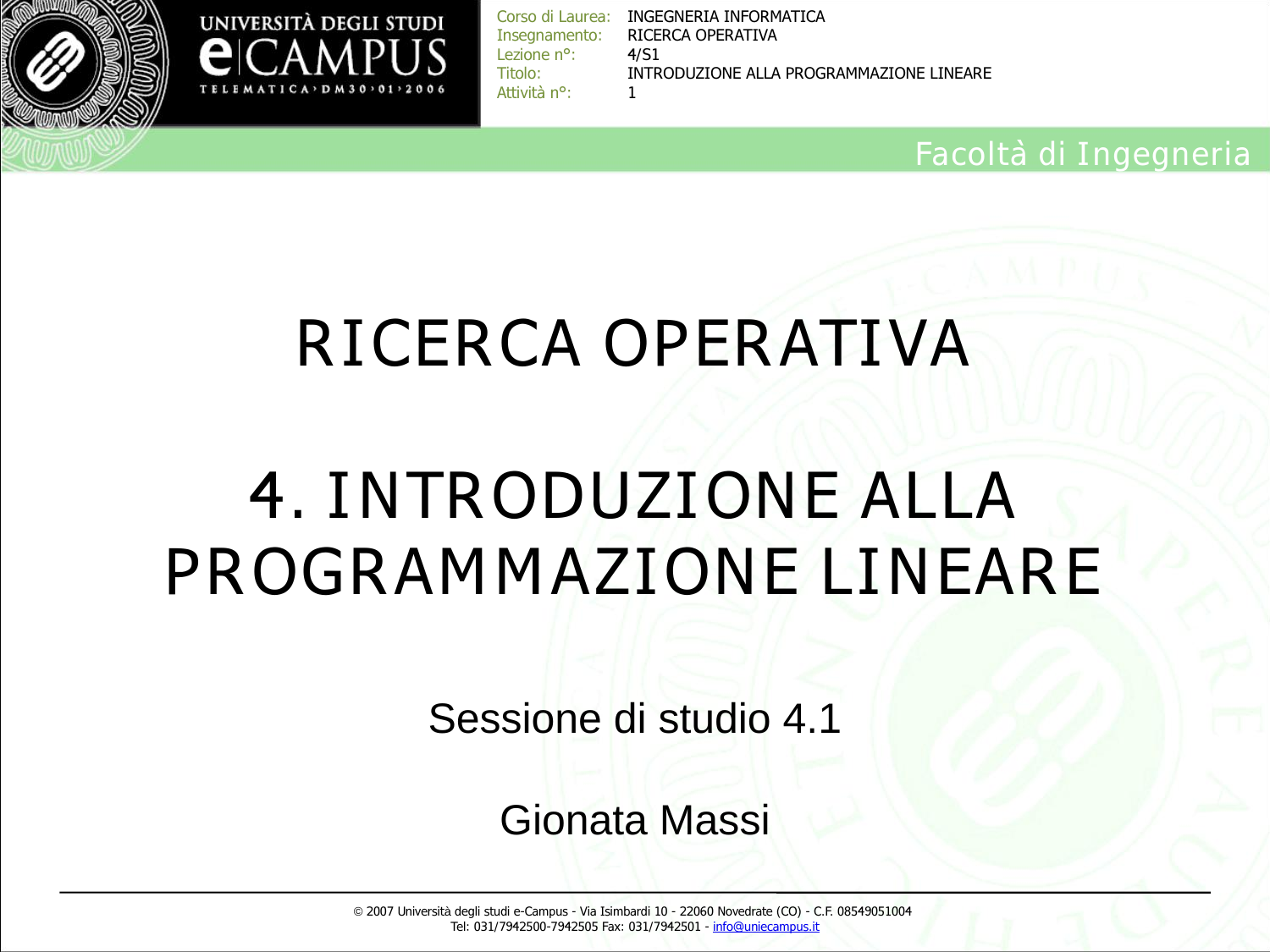

# RICERCA OPERATIVA 4. INTRODUZIONE ALLA PROGRAMMAZIONE LINEARE
Sessione di studio 4.1

Gionata Massi